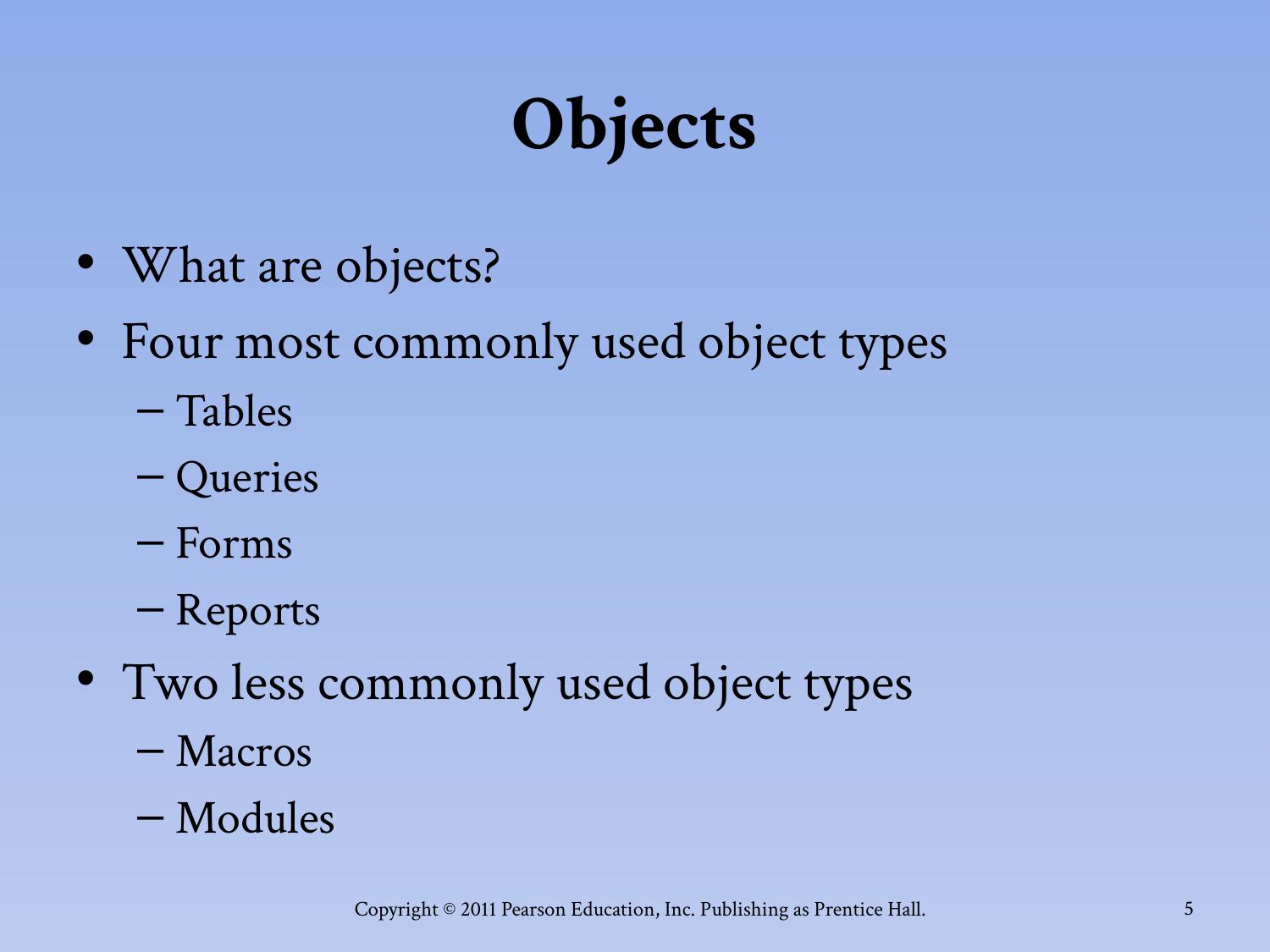

# Objects
What are objects?
Four most commonly used object types
Tables
Queries
Forms
Reports
Two less commonly used object types
Macros
Modules

Copyright © 2011 Pearson Education, Inc. Publishing as Prentice Hall.

5